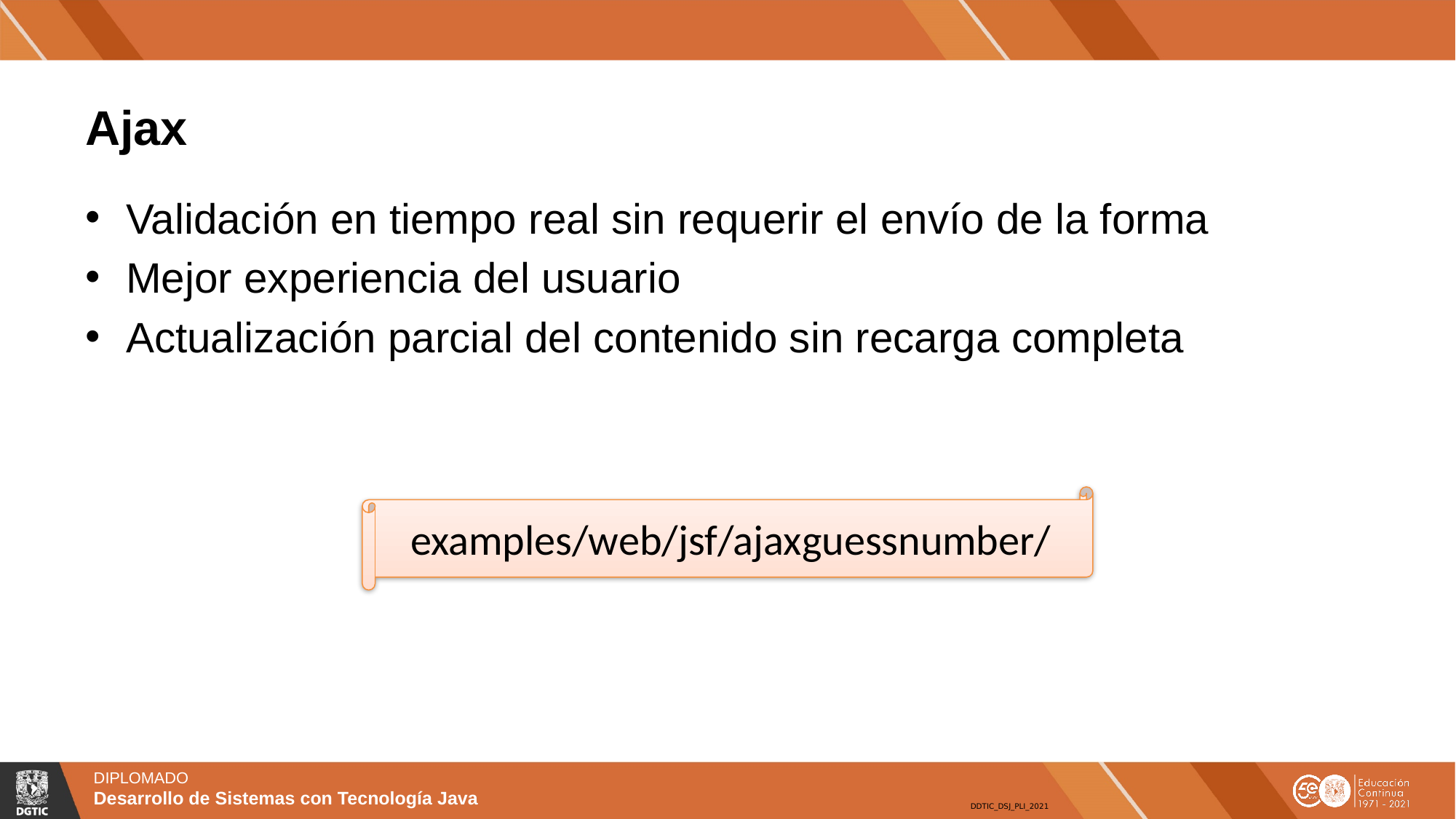

# Ajax
Validación en tiempo real sin requerir el envío de la forma
Mejor experiencia del usuario
Actualización parcial del contenido sin recarga completa
examples/web/jsf/ajaxguessnumber/